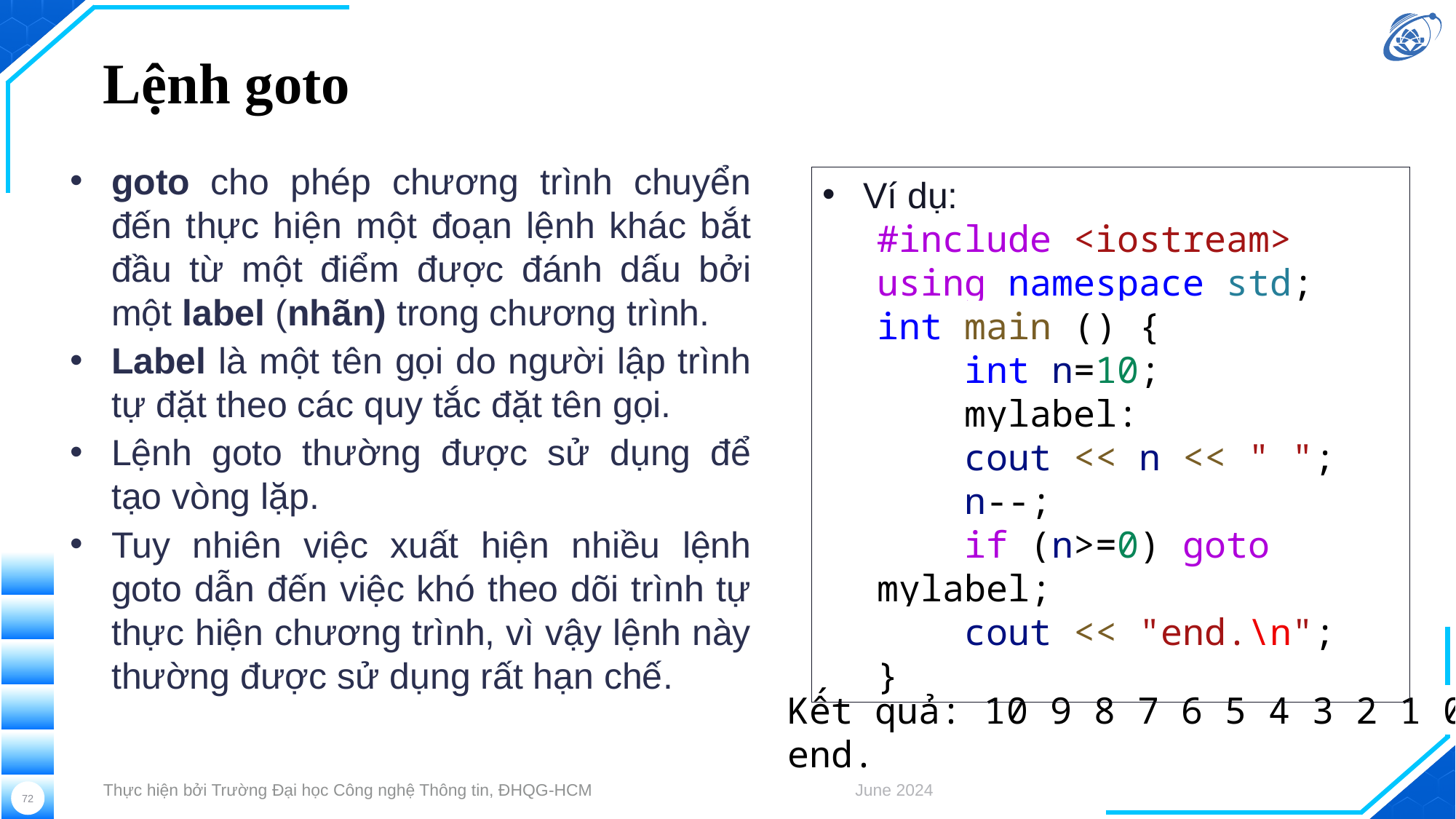

# Lệnh goto
goto cho phép chương trình chuyển đến thực hiện một đoạn lệnh khác bắt đầu từ một điểm được đánh dấu bởi một label (nhãn) trong chương trình.
Label là một tên gọi do người lập trình tự đặt theo các quy tắc đặt tên gọi.
Lệnh goto thường được sử dụng để tạo vòng lặp.
Tuy nhiên việc xuất hiện nhiều lệnh goto dẫn đến việc khó theo dõi trình tự thực hiện chương trình, vì vậy lệnh này thường được sử dụng rất hạn chế.

Ví dụ:
#include <iostream>
using namespace std;
int main () {
    int n=10;
    mylabel:
    cout << n << " ";
    n--;
    if (n>=0) goto mylabel;
    cout << "end.\n";
}
Kết quả: 10 9 8 7 6 5 4 3 2 1 0 end.
Thực hiện bởi Trường Đại học Công nghệ Thông tin, ĐHQG-HCM
June 2024
72